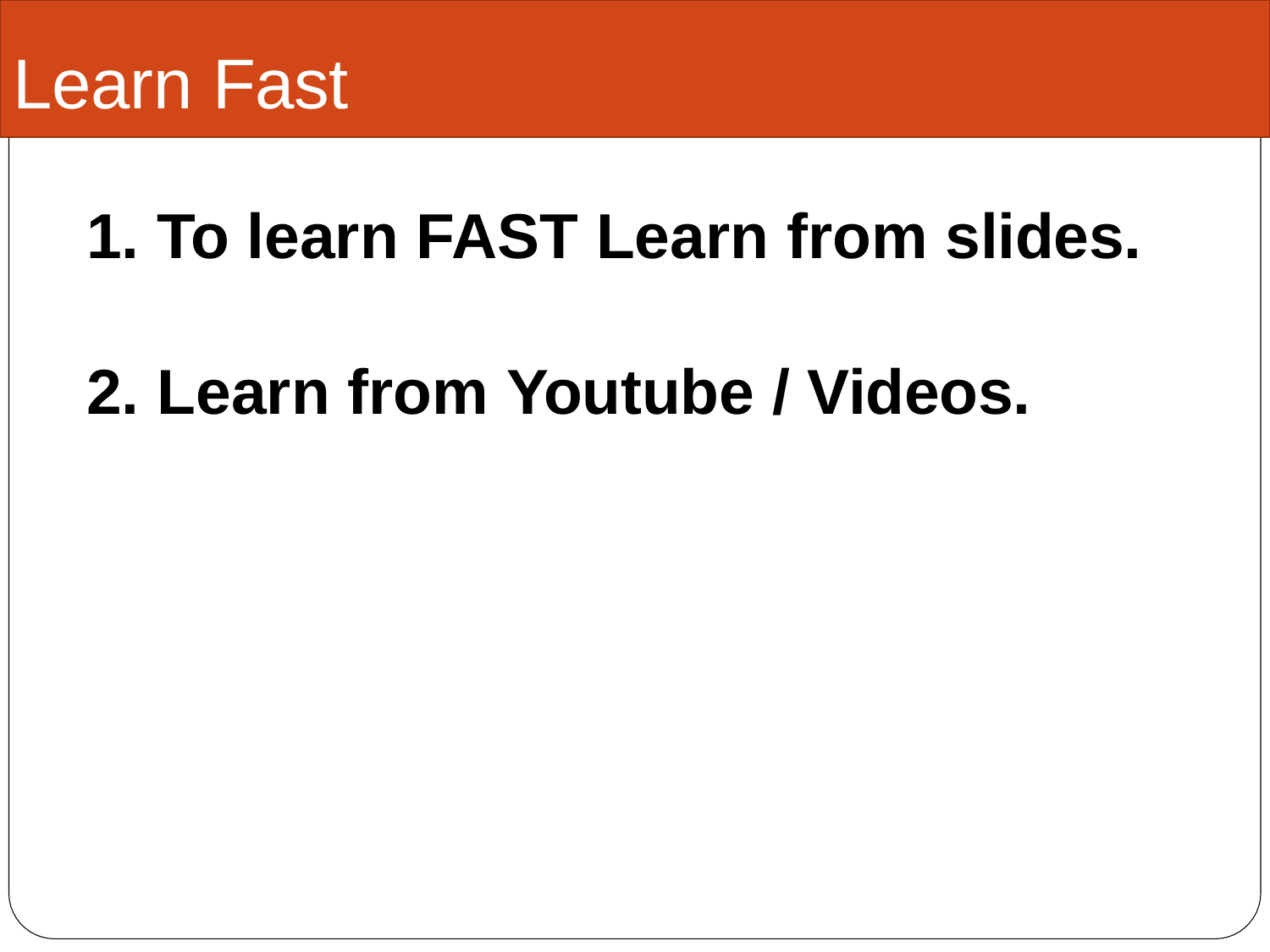

# Learn Fast
To learn FAST Learn from slides.

Learn from Youtube / Videos.